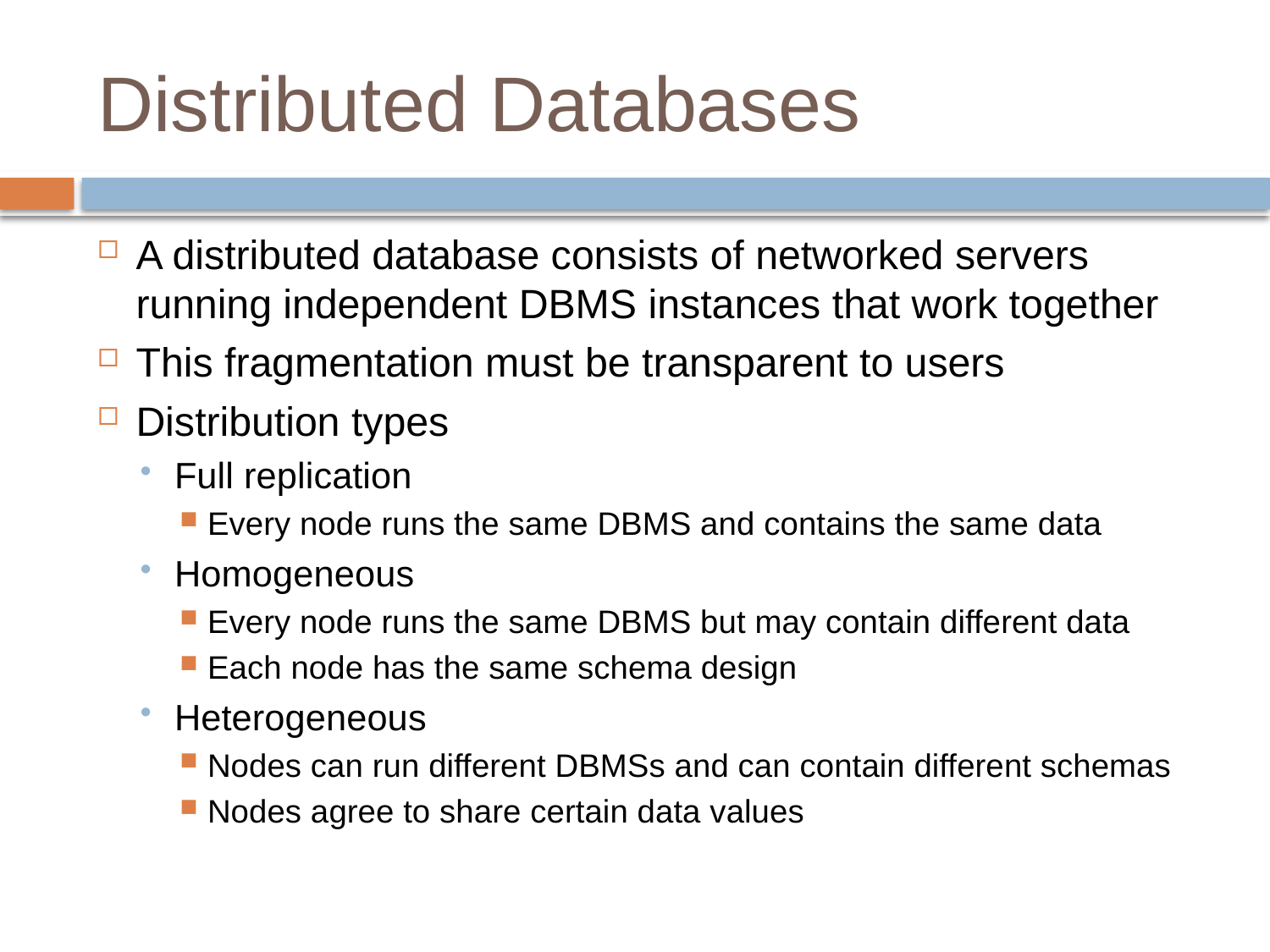

# Distributed Databases
A distributed database consists of networked servers running independent DBMS instances that work together
This fragmentation must be transparent to users
Distribution types
Full replication
Every node runs the same DBMS and contains the same data
Homogeneous
Every node runs the same DBMS but may contain different data
Each node has the same schema design
Heterogeneous
Nodes can run different DBMSs and can contain different schemas
Nodes agree to share certain data values